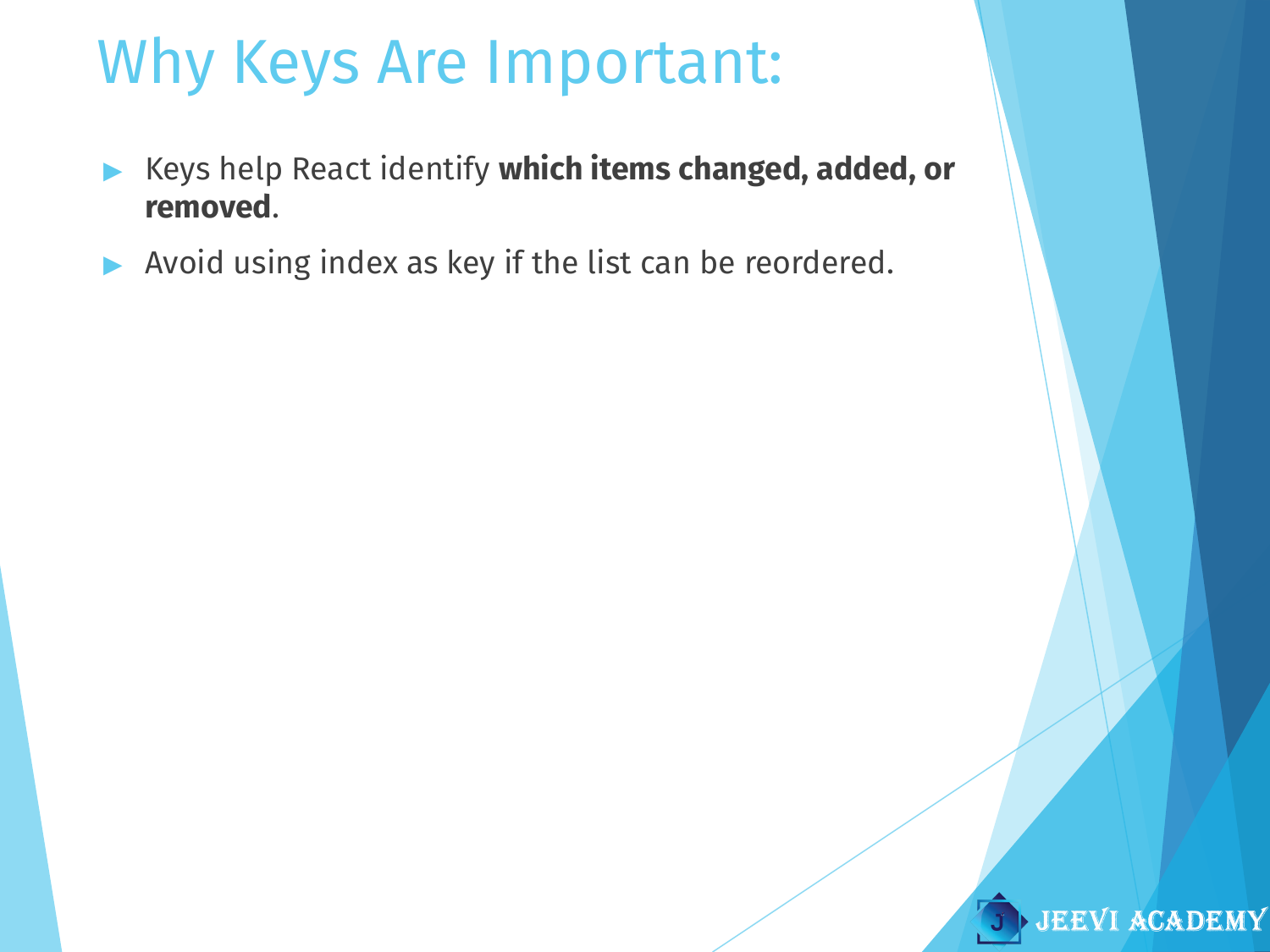

# Why Keys Are Important:
Keys help React identify which items changed, added, or removed.
Avoid using index as key if the list can be reordered.